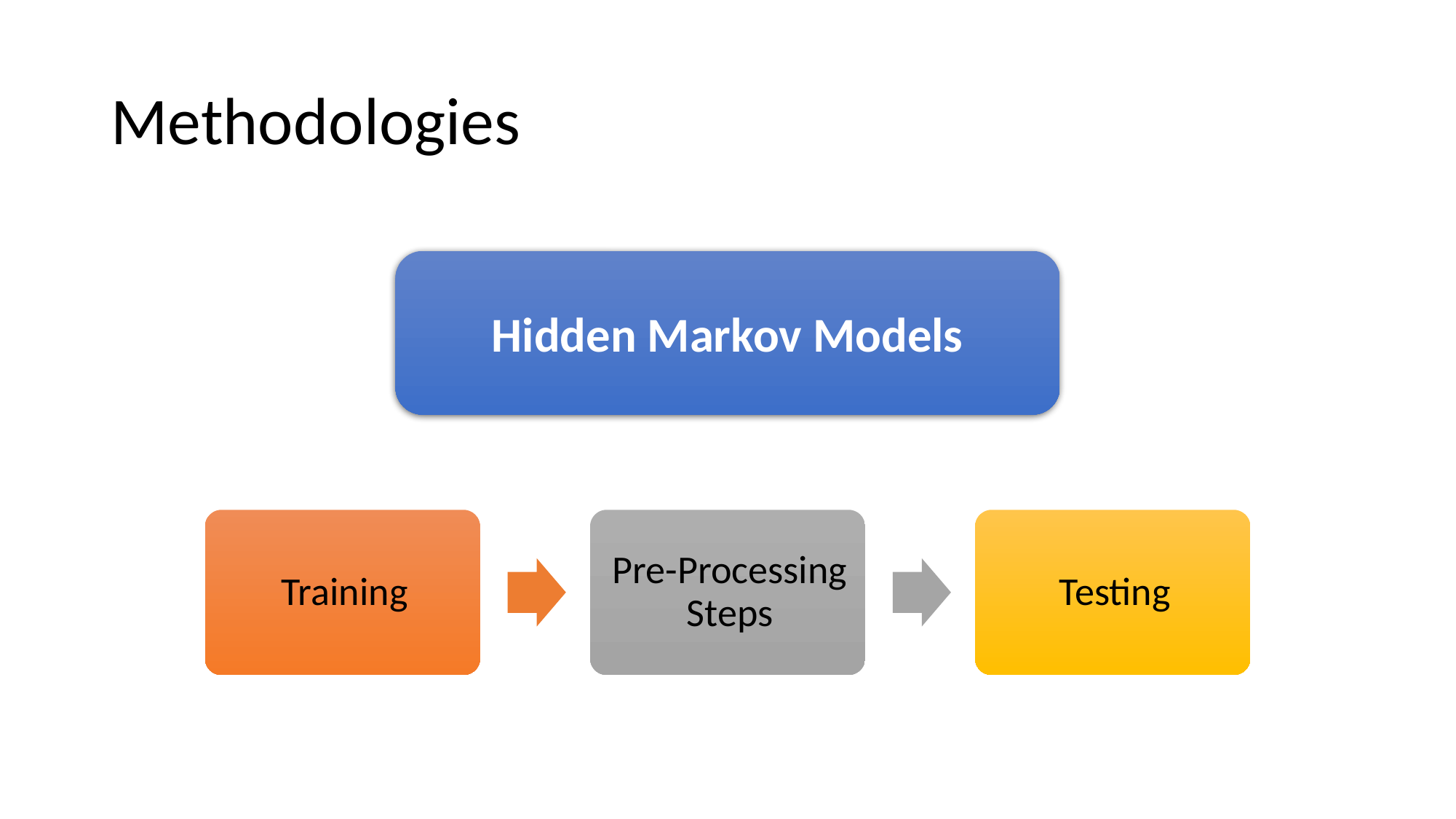

# Methodologies
Hidden Markov Models
Training

Pre-Processing Steps

Testing